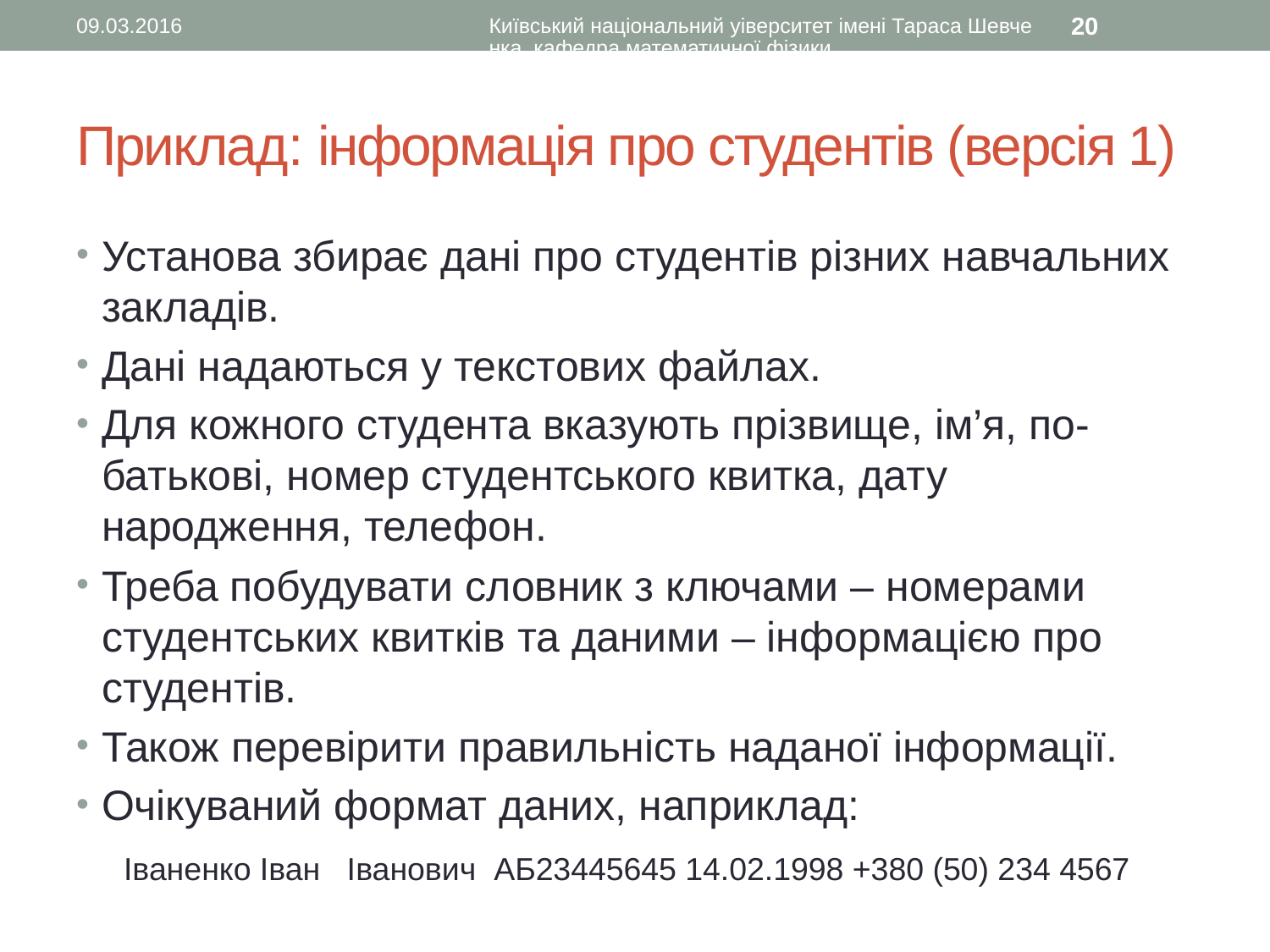

09.03.2016
Київський національний уіверситет імені Тараса Шевченка, кафедра математичної фізики
20
# Приклад: інформація про студентів (версія 1)
Установа збирає дані про студентів різних навчальних закладів.
Дані надаються у текстових файлах.
Для кожного студента вказують прізвище, ім’я, по-батькові, номер студентського квитка, дату народження, телефон.
Треба побудувати словник з ключами – номерами студентських квитків та даними – інформацією про студентів.
Також перевірити правильність наданої інформації.
Очікуваний формат даних, наприклад:
    Іваненко Іван   Іванович  АБ23445645 14.02.1998 +380 (50) 234 4567